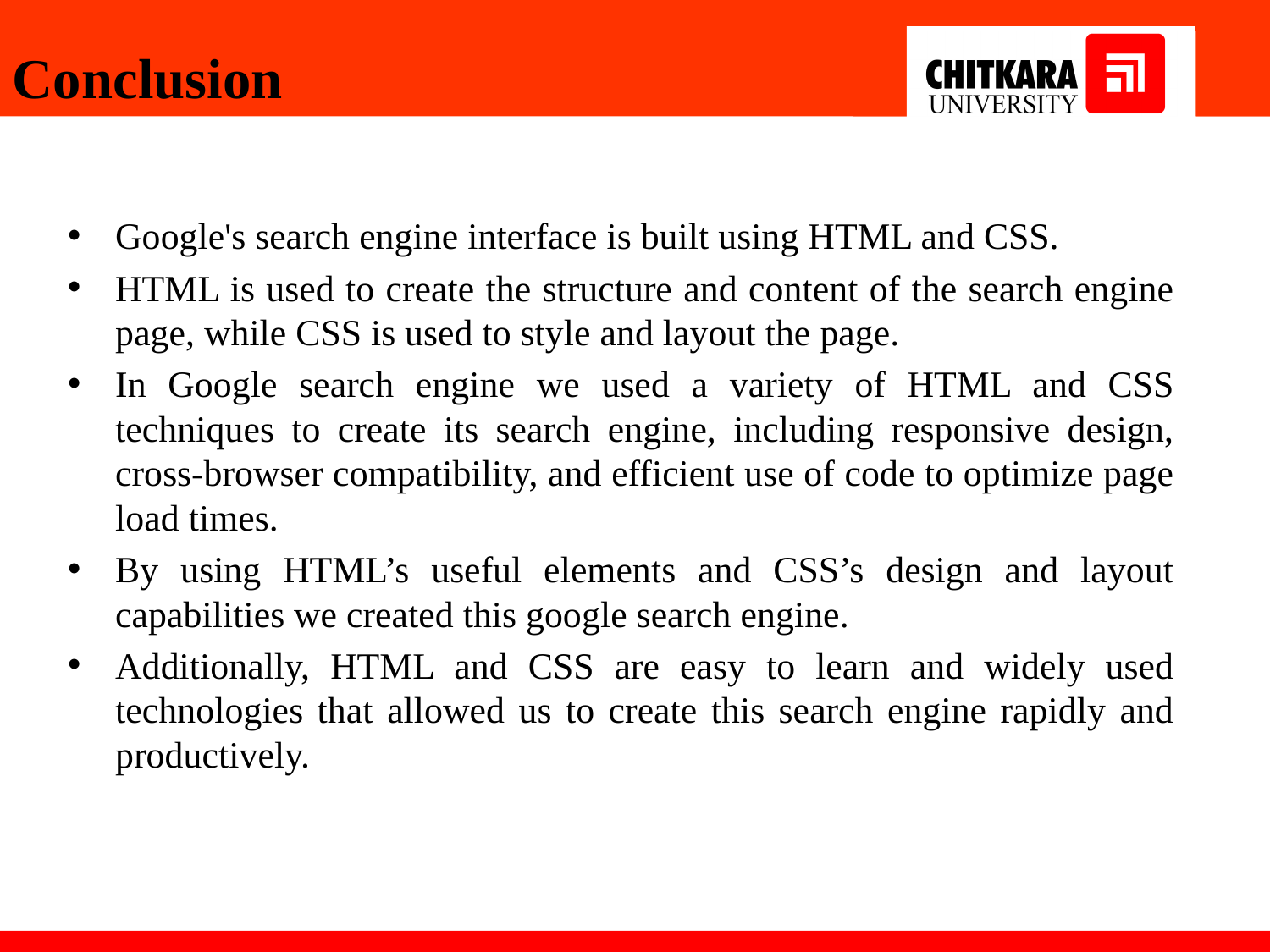

#
Conclusion
Google's search engine interface is built using HTML and CSS.
HTML is used to create the structure and content of the search engine page, while CSS is used to style and layout the page.
In Google search engine we used a variety of HTML and CSS techniques to create its search engine, including responsive design, cross-browser compatibility, and efficient use of code to optimize page load times.
By using HTML’s useful elements and CSS’s design and layout capabilities we created this google search engine.
Additionally, HTML and CSS are easy to learn and widely used technologies that allowed us to create this search engine rapidly and productively.